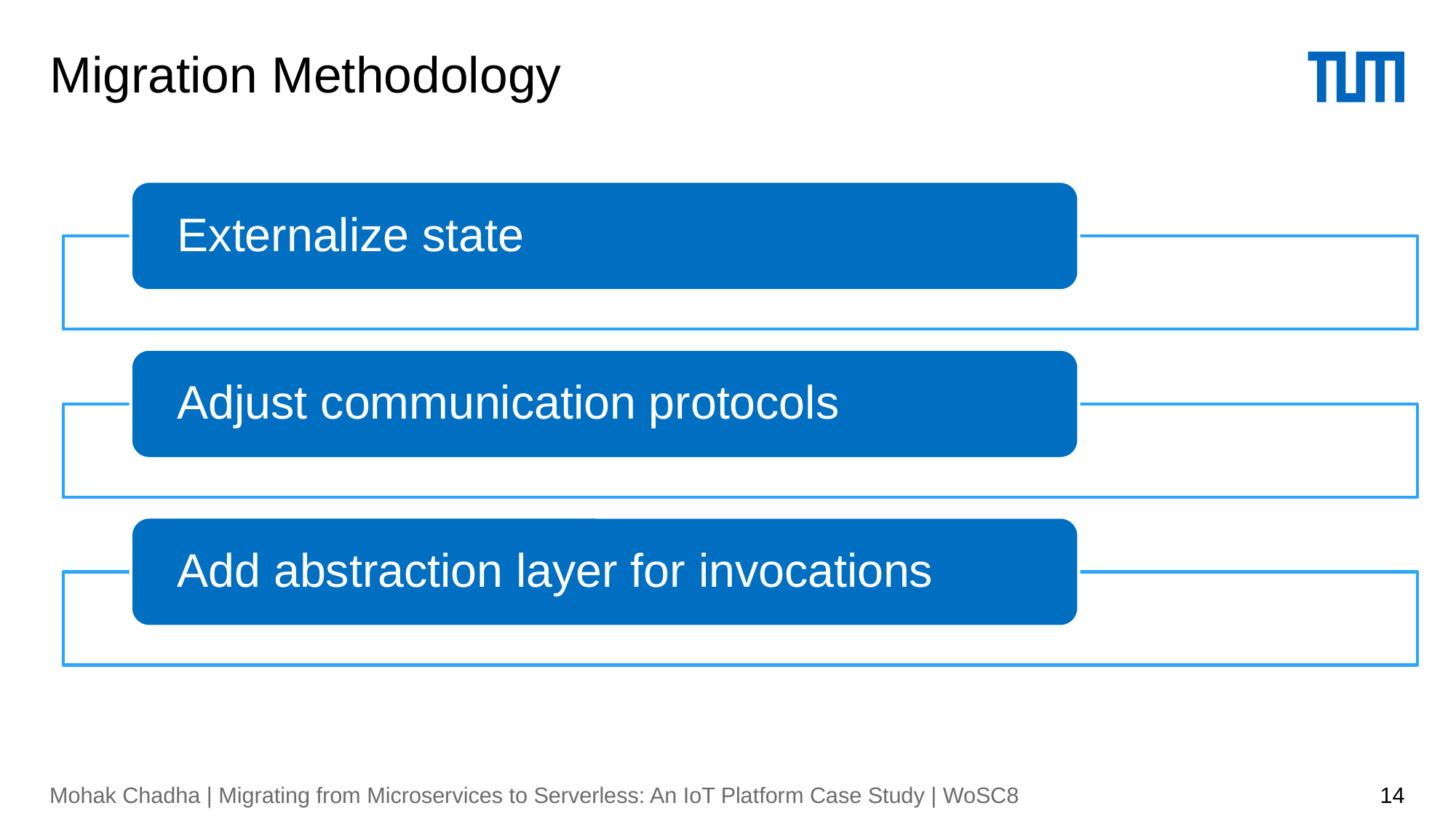

# Migration Methodology
Externalize state
Adjust communication protocols
Add abstraction layer for invocations
Mohak Chadha | Migrating from Microservices to Serverless: An IoT Platform Case Study | WoSC8
14